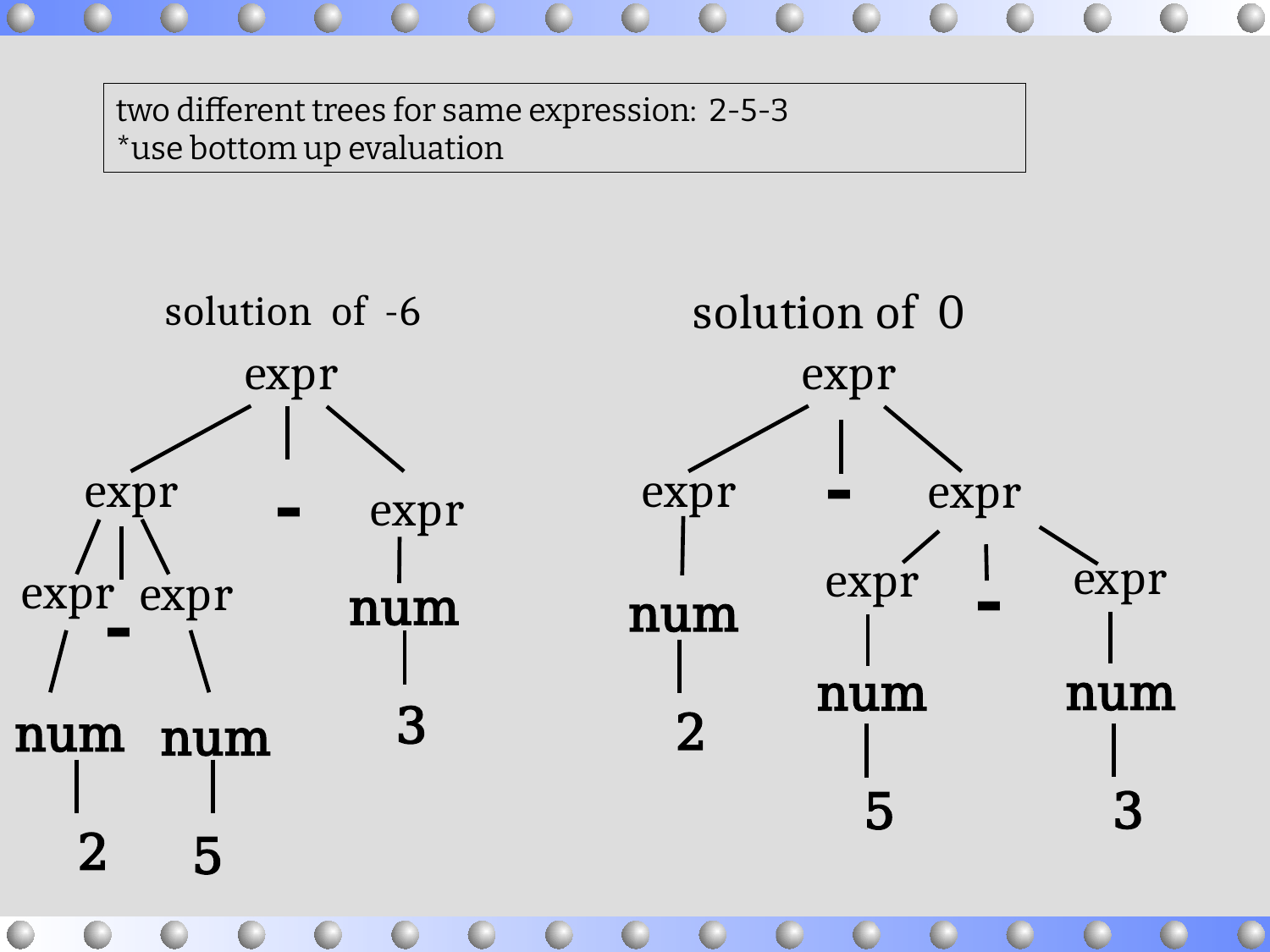

two different trees for same expression:  2-5-3
*use bottom up evaluation
solution of  0
solution  of  -6
 expr
    expr
 expr
 -

   expr
   expr
num

   3
num

    2
num

  5
 expr
    expr
 expr
 -

   expr
   expr
num

   2
 -
num

   5
num

   3
 -